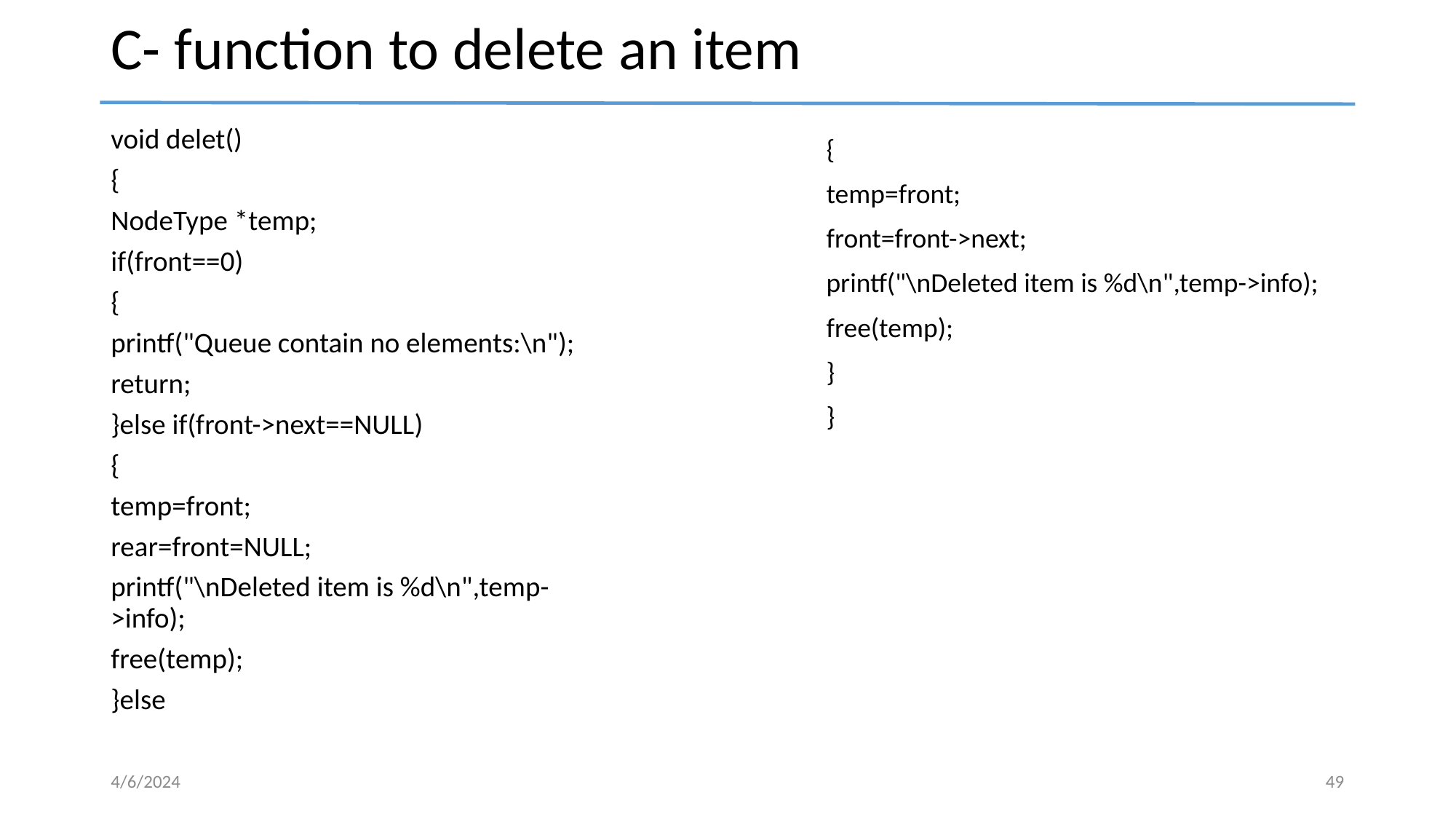

# C- function to delete an item
void delet()
{
NodeType *temp;
if(front==0)
{
printf("Queue contain no elements:\n");
return;
}else if(front->next==NULL)
{
temp=front;
rear=front=NULL;
printf("\nDeleted item is %d\n",temp->info);
free(temp);
}else
{
temp=front;
front=front->next;
printf("\nDeleted item is %d\n",temp->info);
free(temp);
}
}
4/6/2024
49